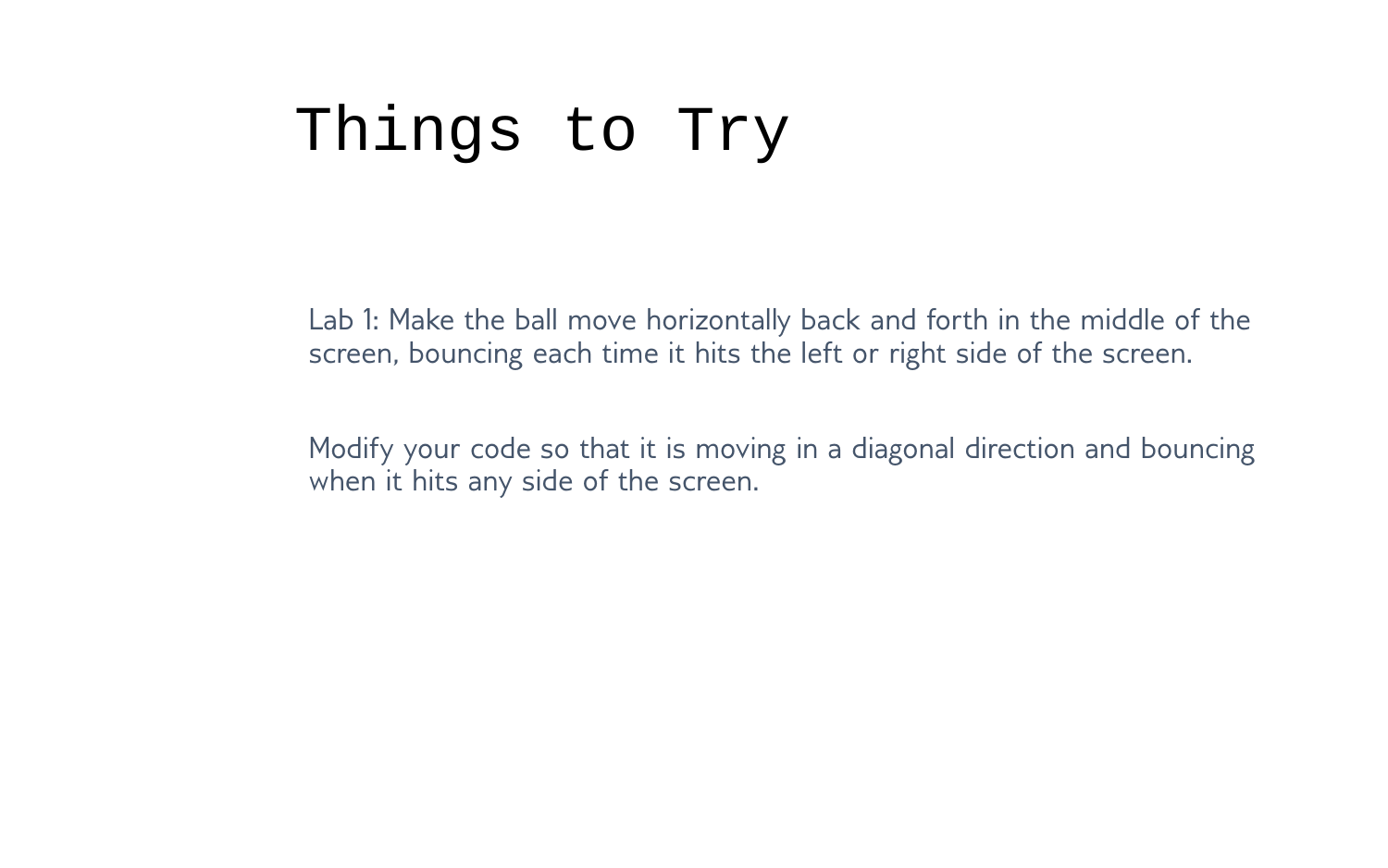

Things to Try

Lab 1: Make the ball move horizontally back and forth in the middle of the screen, bouncing each time it hits the left or right side of the screen.

Modify your code so that it is moving in a diagonal direction and bouncing when it hits any side of the screen.